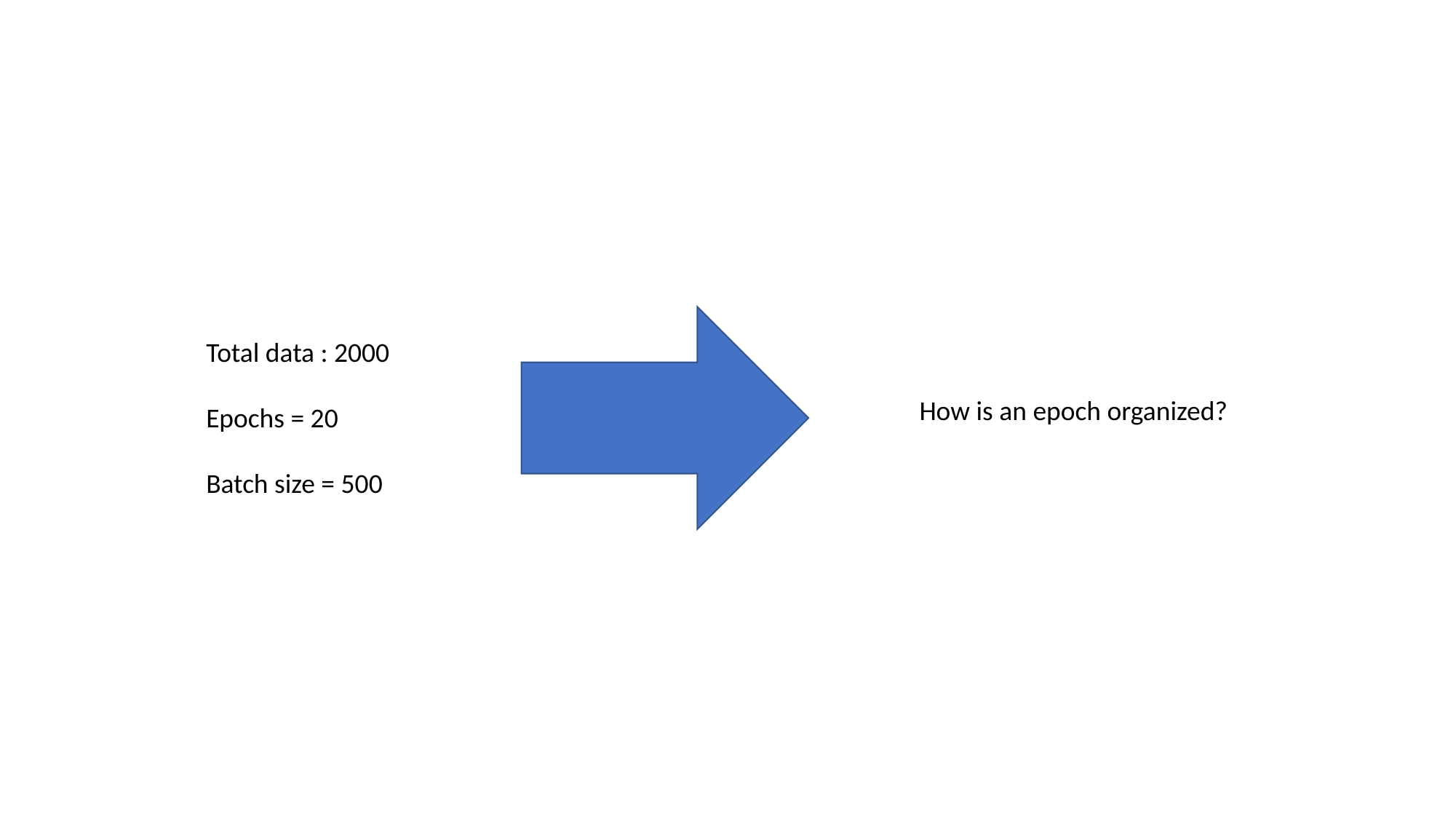

Total data : 2000

Epochs = 20

Batch size = 500
How is an epoch organized?